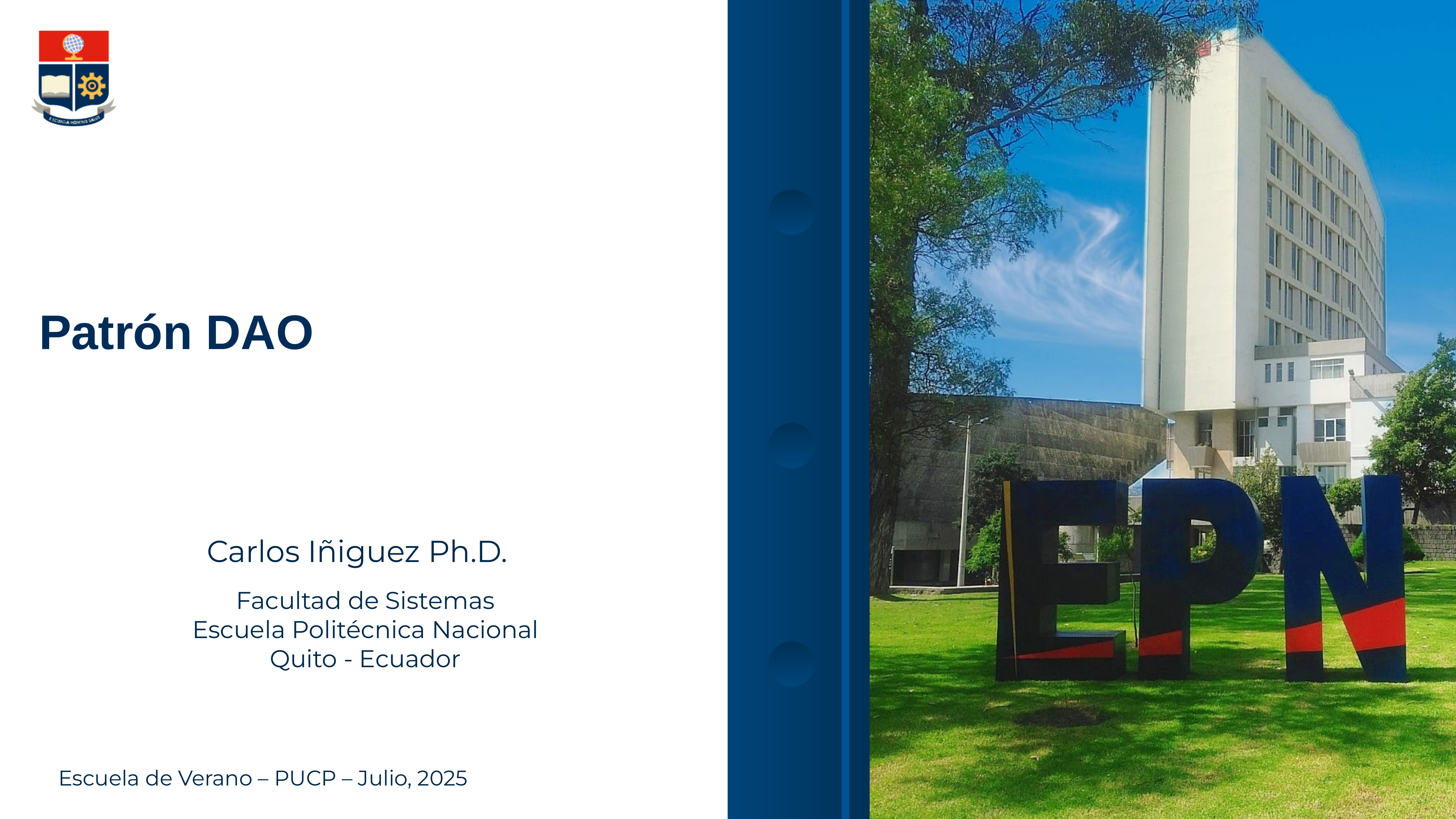

# Patrón DAO
Escuela de Verano – PUCP – Julio, 2025